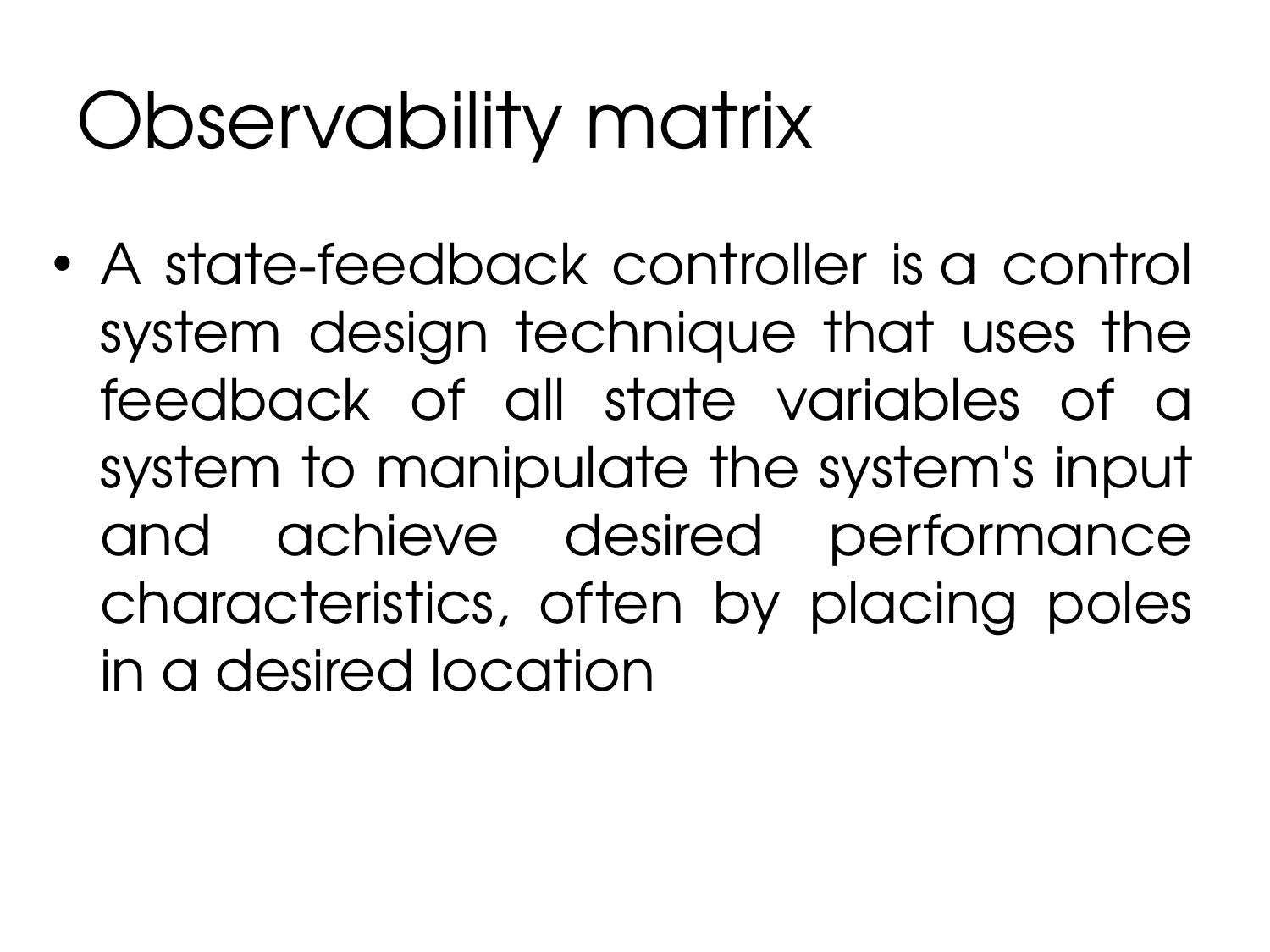

# Observability matrix
A state-feedback controller is a control system design technique that uses the feedback of all state variables of a system to manipulate the system's input and achieve desired performance characteristics, often by placing poles in a desired location